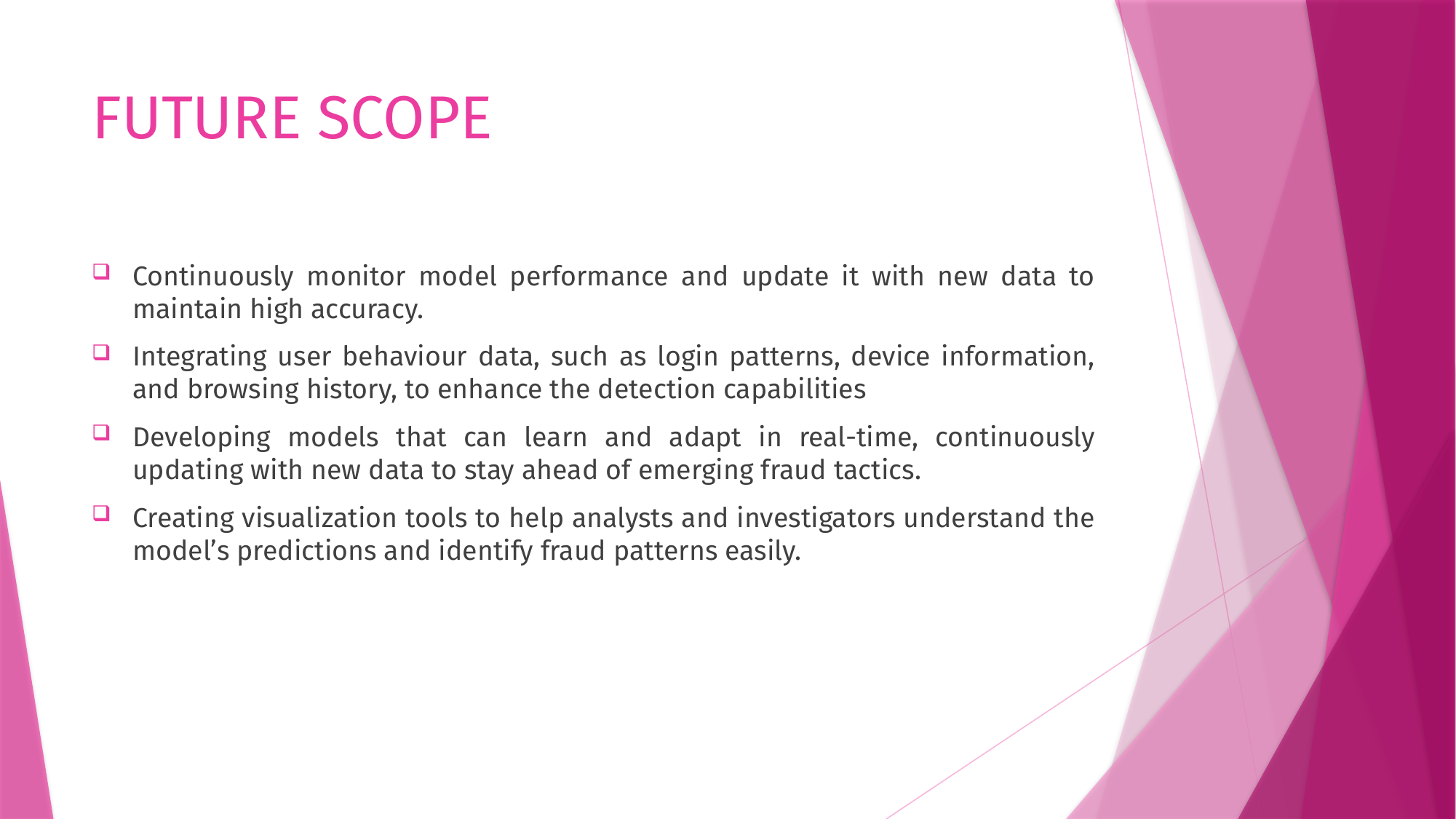

# FUTURE SCOPE
Continuously monitor model performance and update it with new data to maintain high accuracy.
Integrating user behaviour data, such as login patterns, device information, and browsing history, to enhance the detection capabilities
Developing models that can learn and adapt in real-time, continuously updating with new data to stay ahead of emerging fraud tactics.
Creating visualization tools to help analysts and investigators understand the model’s predictions and identify fraud patterns easily.